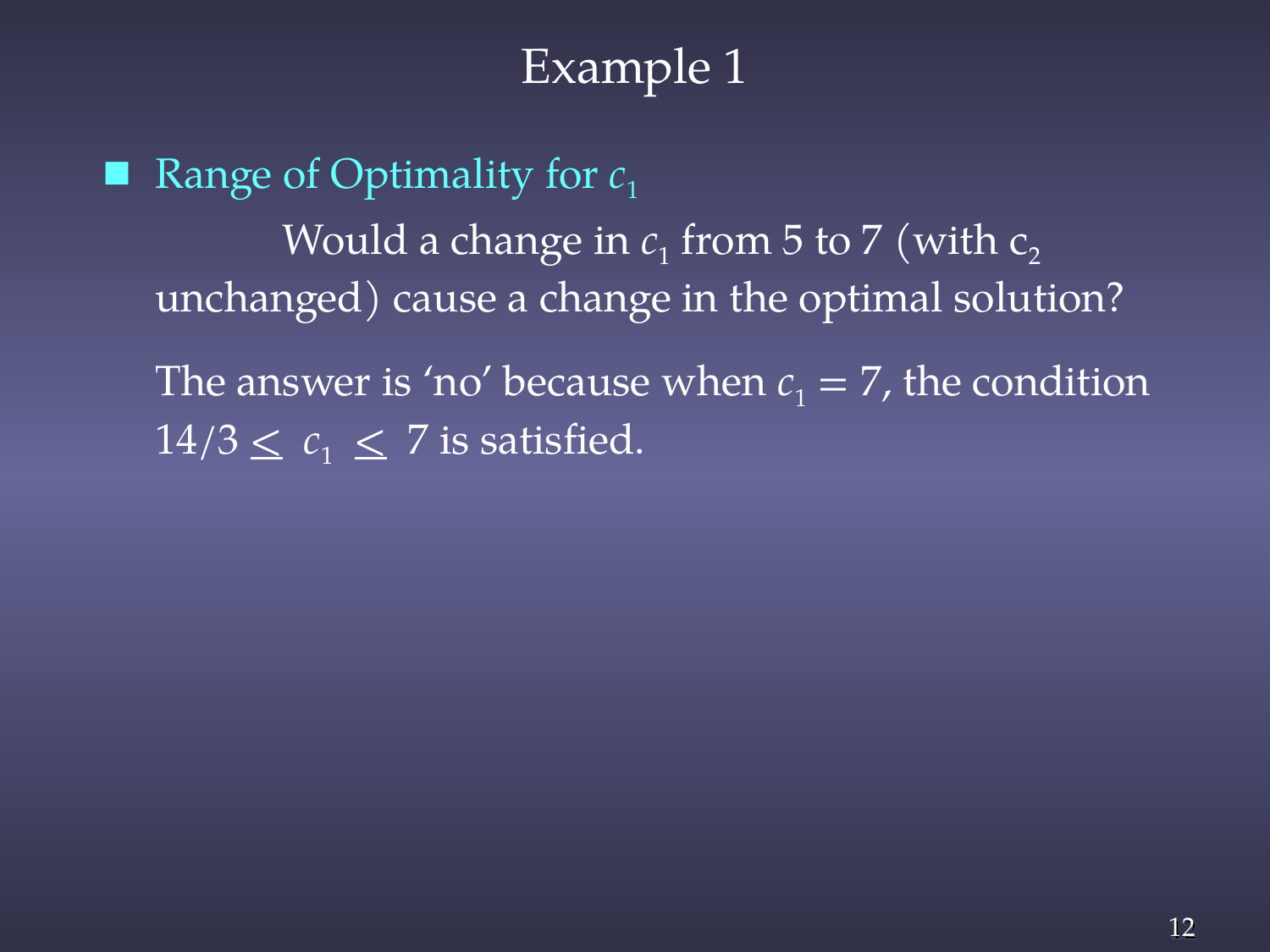

# Example 1
Range of Optimality for c1
		Would a change in c1 from 5 to 7 (with c2 unchanged) cause a change in the optimal solution?

	The answer is ‘no’ because when c1 = 7, the condition 14/3 <  c1  <  7 is satisfied.